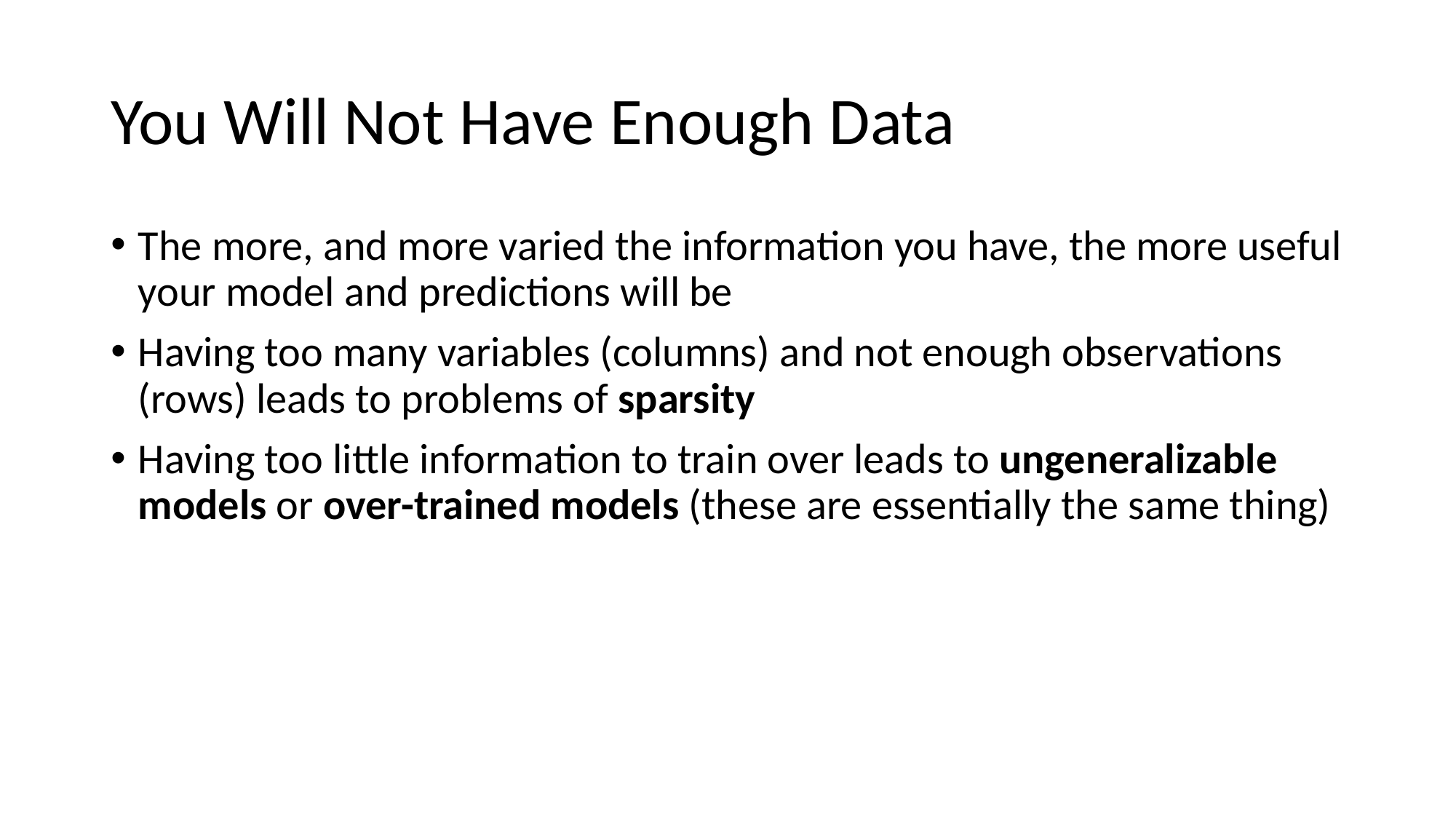

# You Will Not Have Enough Data
The more, and more varied the information you have, the more useful your model and predictions will be
Having too many variables (columns) and not enough observations (rows) leads to problems of sparsity
Having too little information to train over leads to ungeneralizable models or over-trained models (these are essentially the same thing)